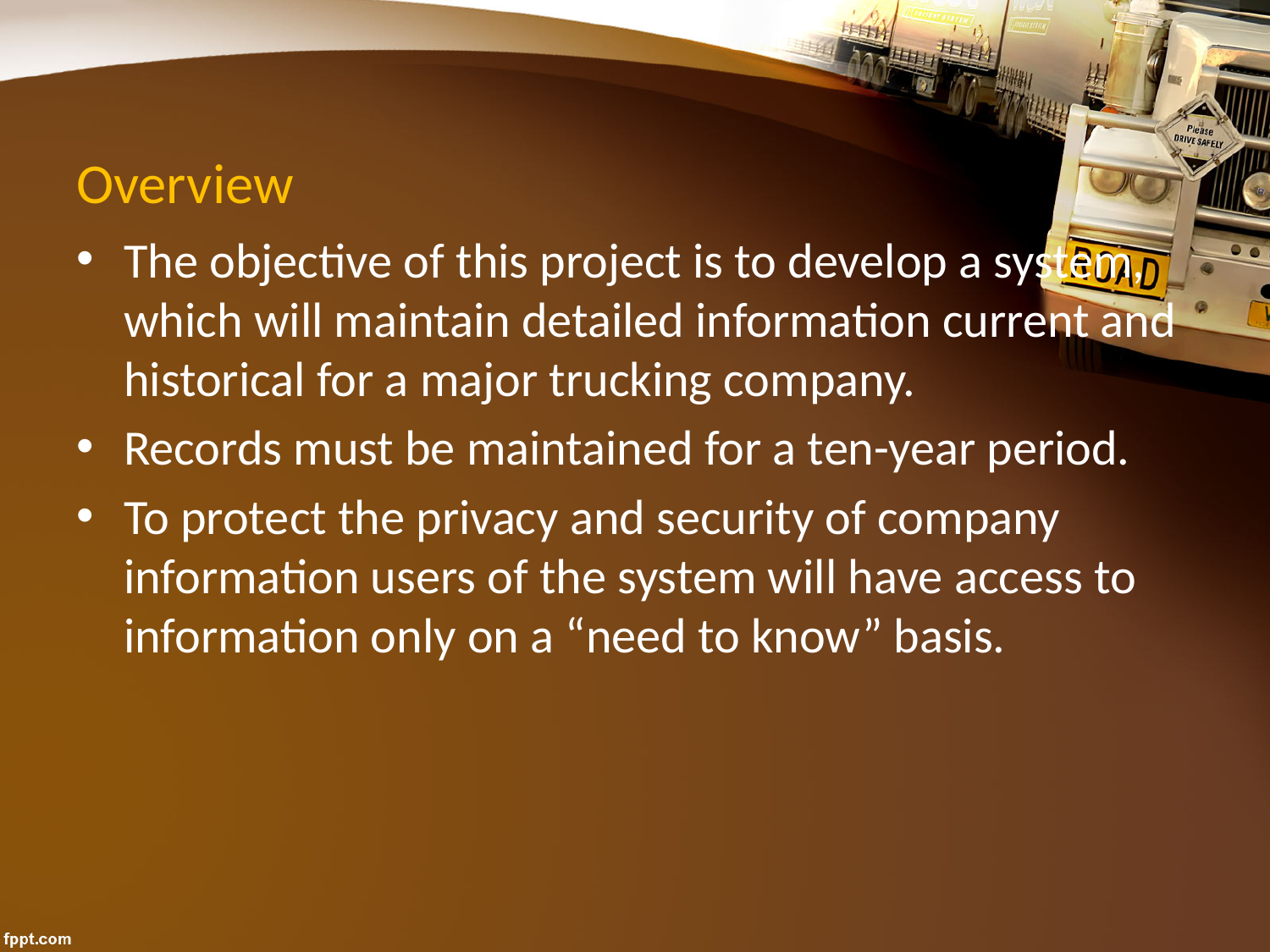

# Overview
The objective of this project is to develop a system, which will maintain detailed information current and historical for a major trucking company.
Records must be maintained for a ten-year period.
To protect the privacy and security of company information users of the system will have access to information only on a “need to know” basis.